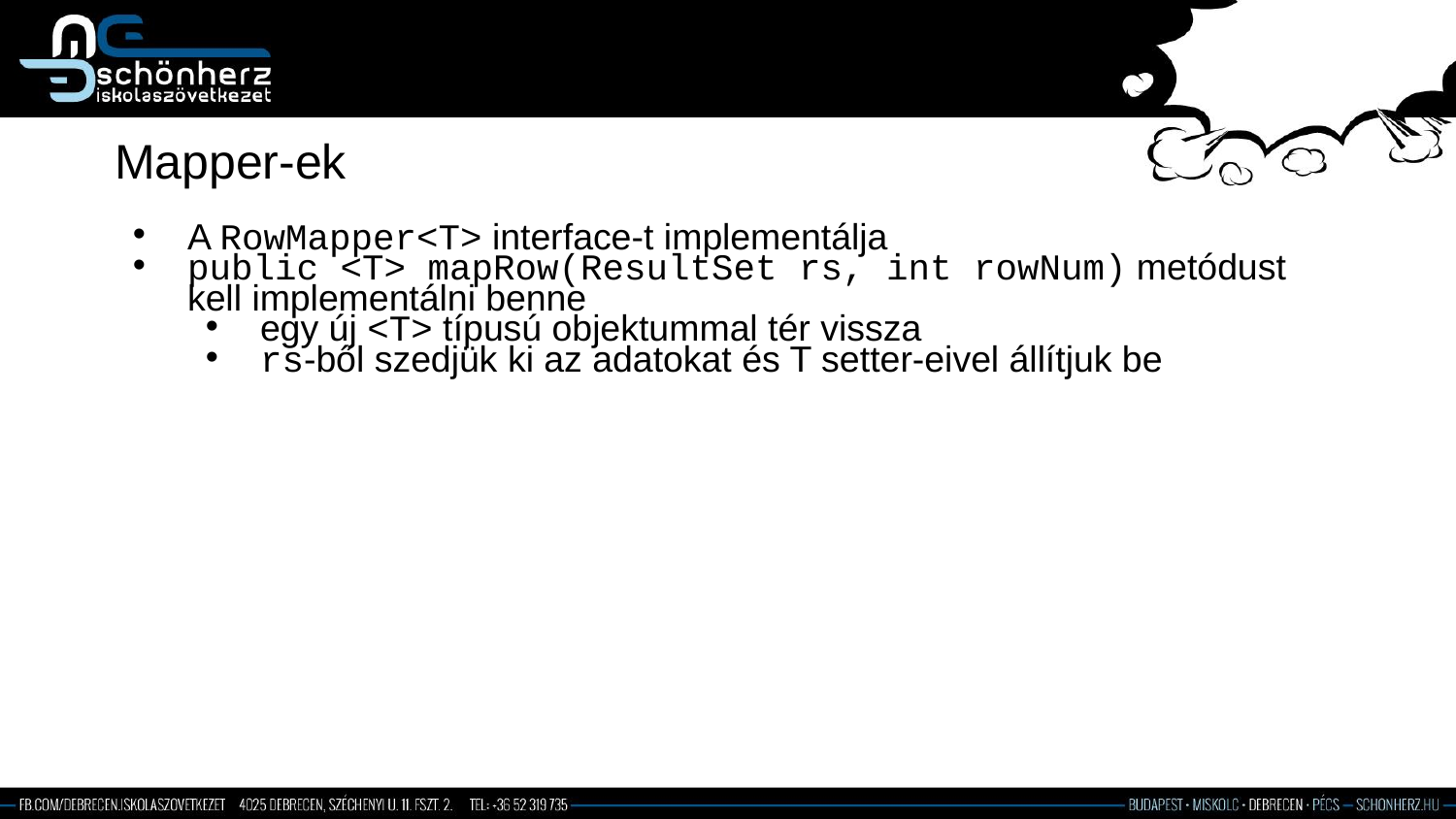

# Mapper-ek
A RowMapper<T> interface-t implementálja
public <T> mapRow(ResultSet rs, int rowNum) metódust kell implementálni benne
egy új <T> típusú objektummal tér vissza
rs-ből szedjük ki az adatokat és T setter-eivel állítjuk be